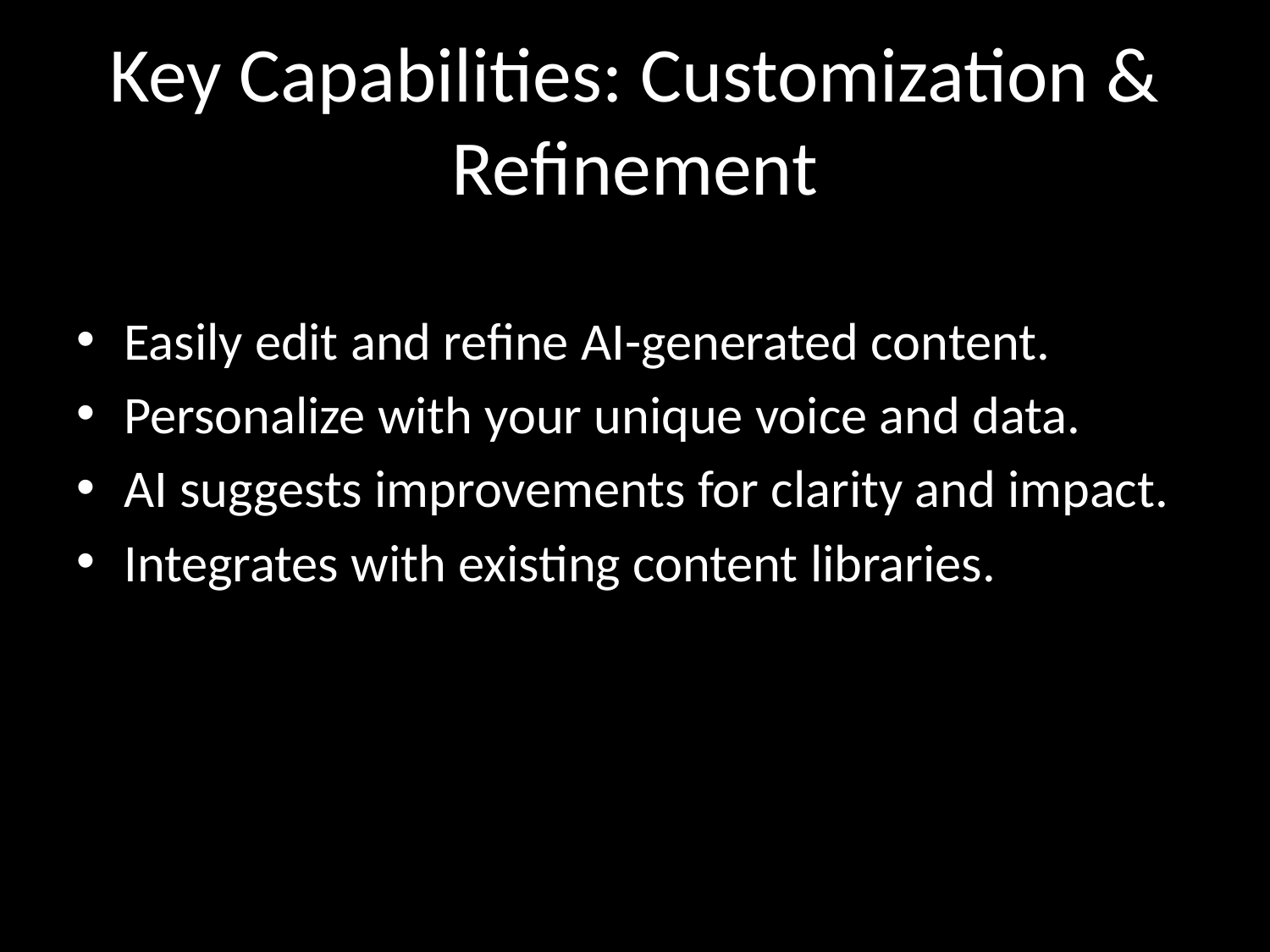

# Key Capabilities: Customization & Refinement

Easily edit and refine AI-generated content.
Personalize with your unique voice and data.
AI suggests improvements for clarity and impact.
Integrates with existing content libraries.